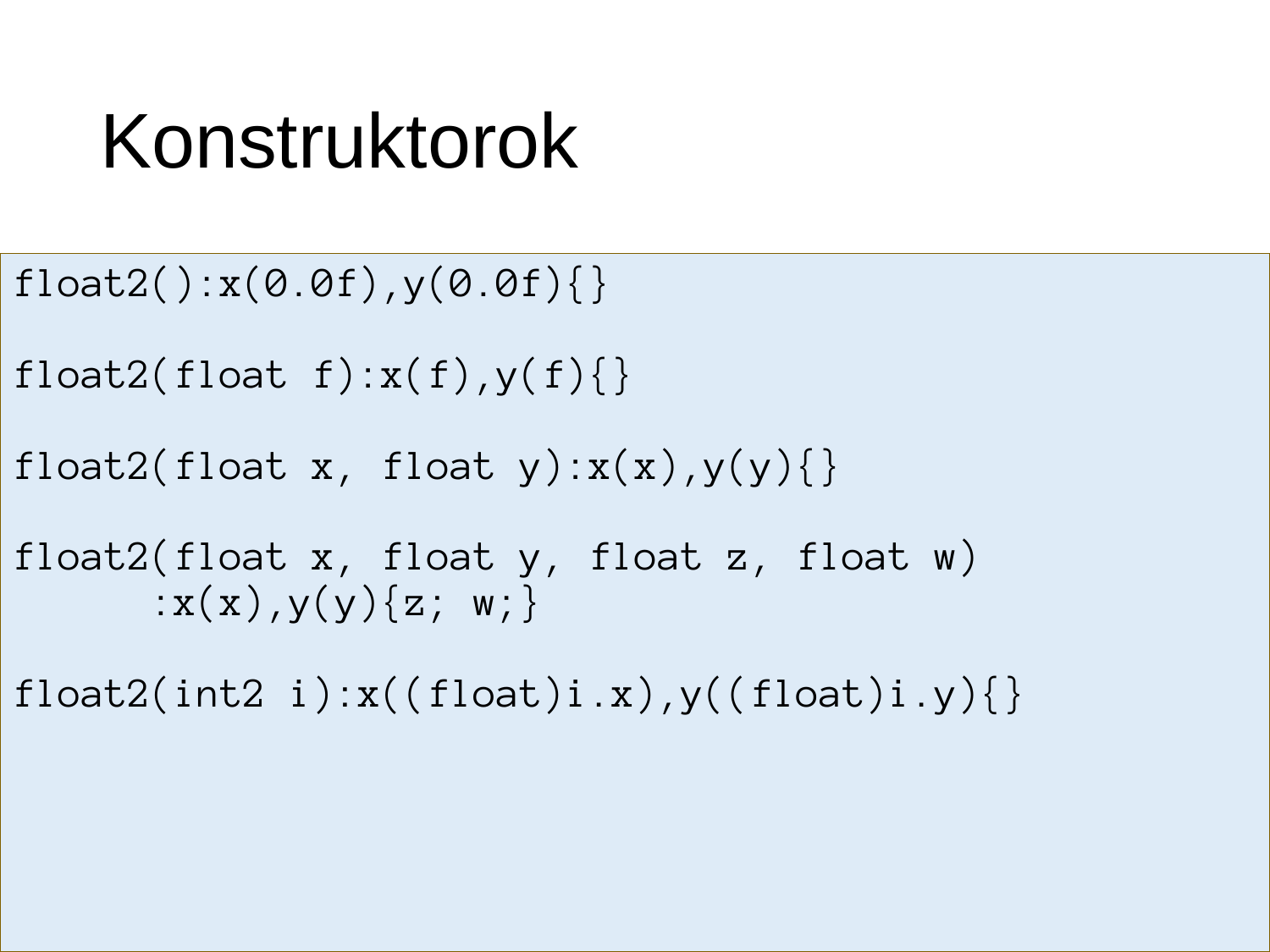

# Konstruktorok
float2():x(0.0f),y(0.0f){}

float2(float f):x(f),y(f){}

float2(float x, float y):x(x),y(y){}

float2(float x, float y, float z, float w)
      :x(x),y(y){z; w;}

float2(int2 i):x((float)i.x),y((float)i.y){}